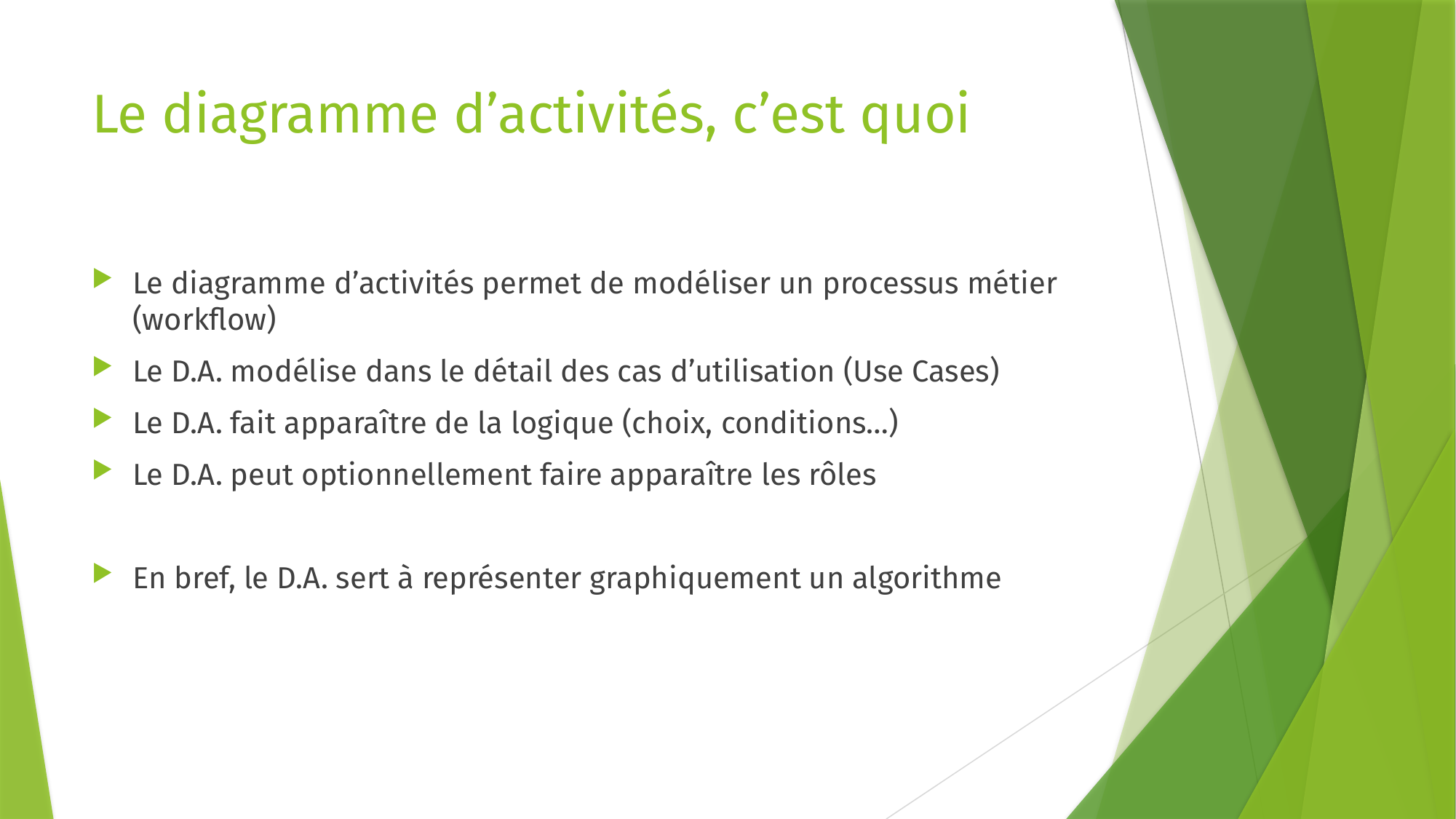

# Le diagramme d’activités, c’est quoi
Le diagramme d’activités permet de modéliser un processus métier (workflow)
Le D.A. modélise dans le détail des cas d’utilisation (Use Cases)
Le D.A. fait apparaître de la logique (choix, conditions…)
Le D.A. peut optionnellement faire apparaître les rôles

En bref, le D.A. sert à représenter graphiquement un algorithme